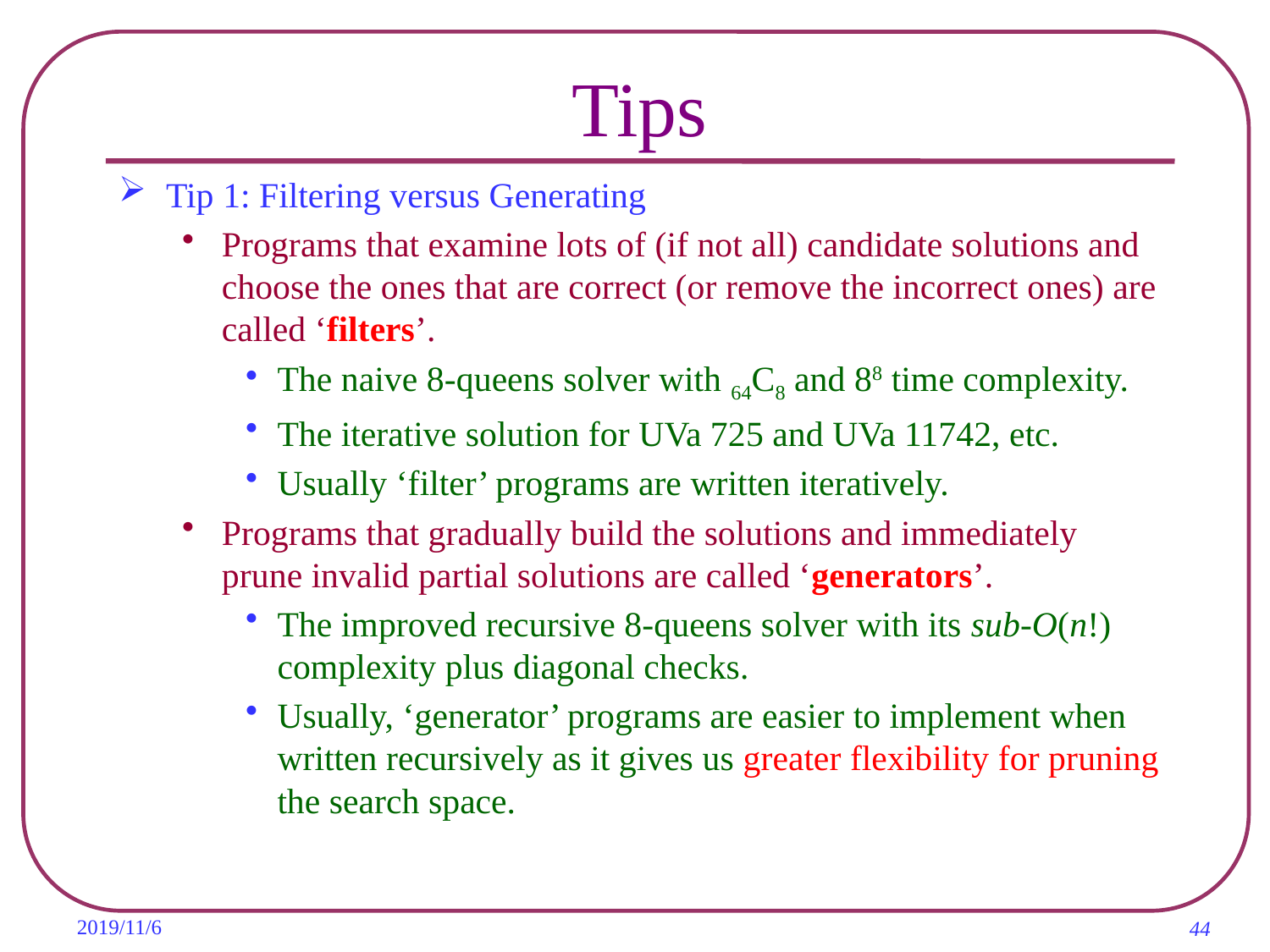

# Tips
Tip 1: Filtering versus Generating
Programs that examine lots of (if not all) candidate solutions and choose the ones that are correct (or remove the incorrect ones) are called ‘filters’.
The naive 8-queens solver with 64C8 and 88 time complexity.
The iterative solution for UVa 725 and UVa 11742, etc.
Usually ‘filter’ programs are written iteratively.
Programs that gradually build the solutions and immediately prune invalid partial solutions are called ‘generators’.
The improved recursive 8-queens solver with its sub-O(n!) complexity plus diagonal checks.
Usually, ‘generator’ programs are easier to implement when written recursively as it gives us greater flexibility for pruning the search space.
2019/11/6
44